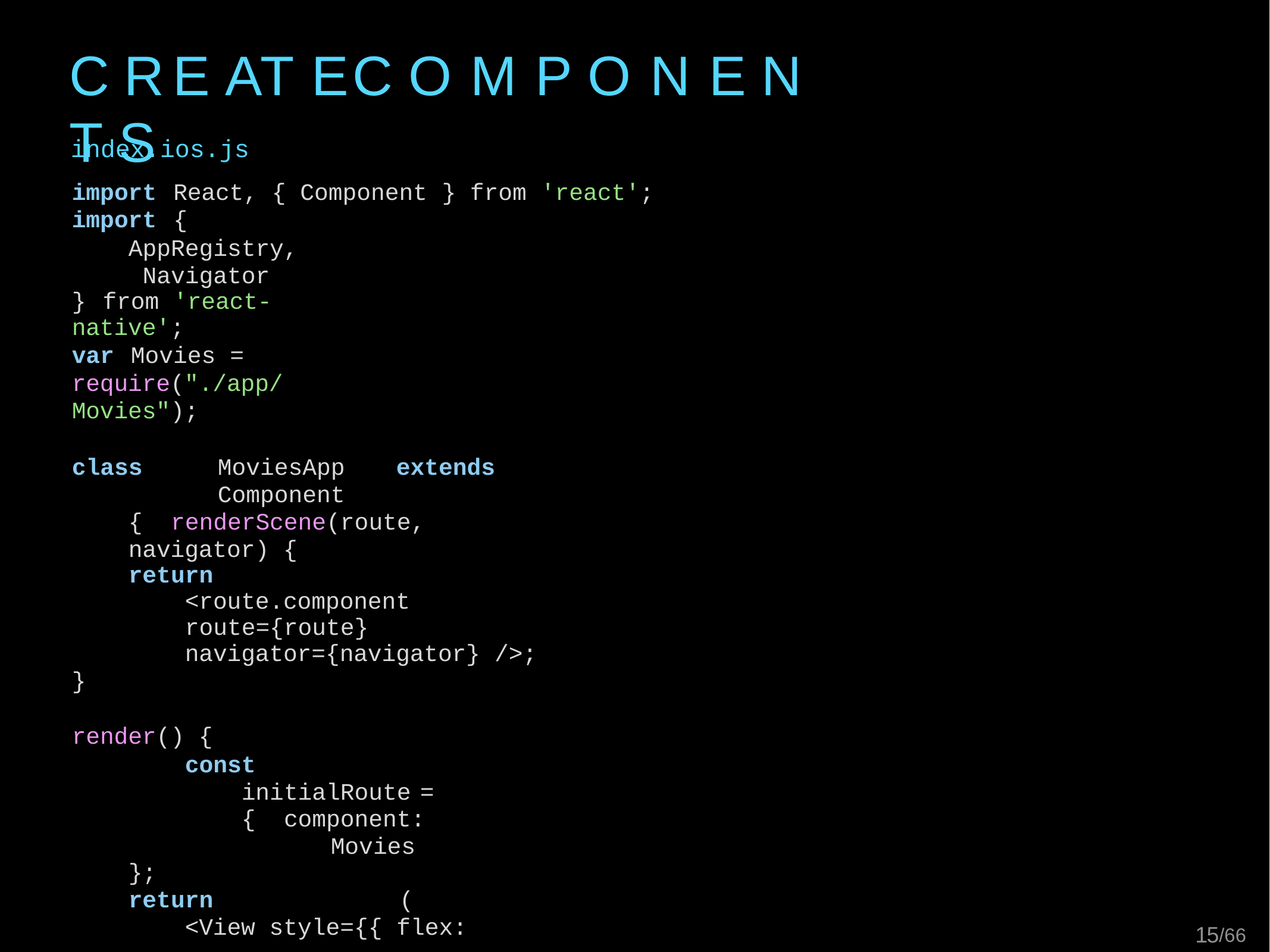

# C R E AT E	C O M P O N E N T S
index.ios.js
import	React, { Component	}	from	'react';
import	{
AppRegistry,  Navigator
}	from	'react-native';
var	Movies	=	require("./app/Movies");

class	MoviesApp	extends	Component	{  renderScene(route,	navigator) {
return	<route.component route={route} navigator={navigator} />;
}

render() {
const	initialRoute	= {  component:	Movies
};
return	(
<View style={{ flex:	1	}}>
<Navigator
initialRoute={initialRoute}  renderScene={this.renderScene}/>
</View>
);
}
}

AppRegistry.registerComponent('MoviesApp', () => MoviesApp);
15/66